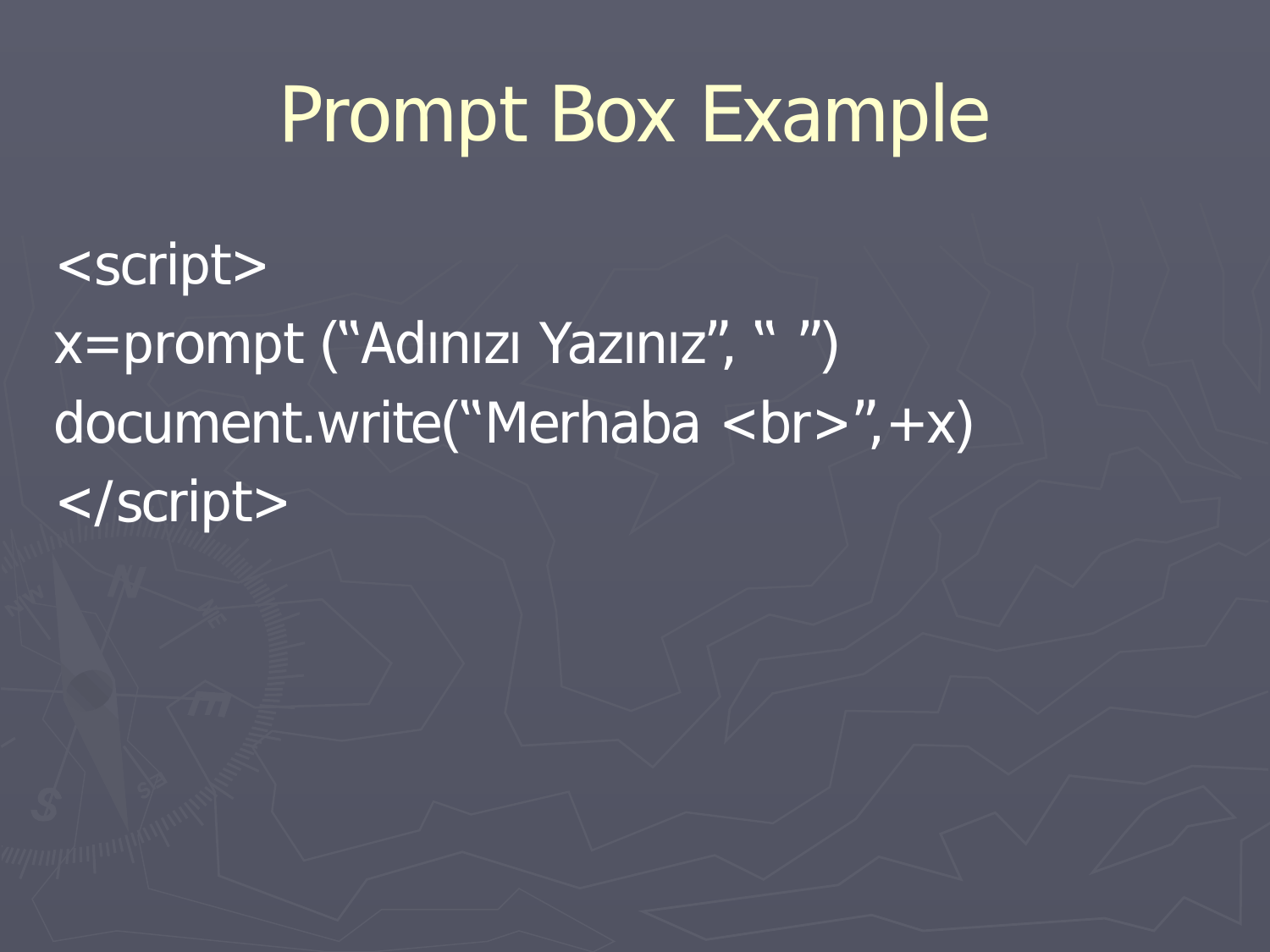

# Prompt Box Example
<script>
x=prompt (“Adınızı Yazınız”, “ ”)
document.write(“Merhaba <br>”,+x)
</script>